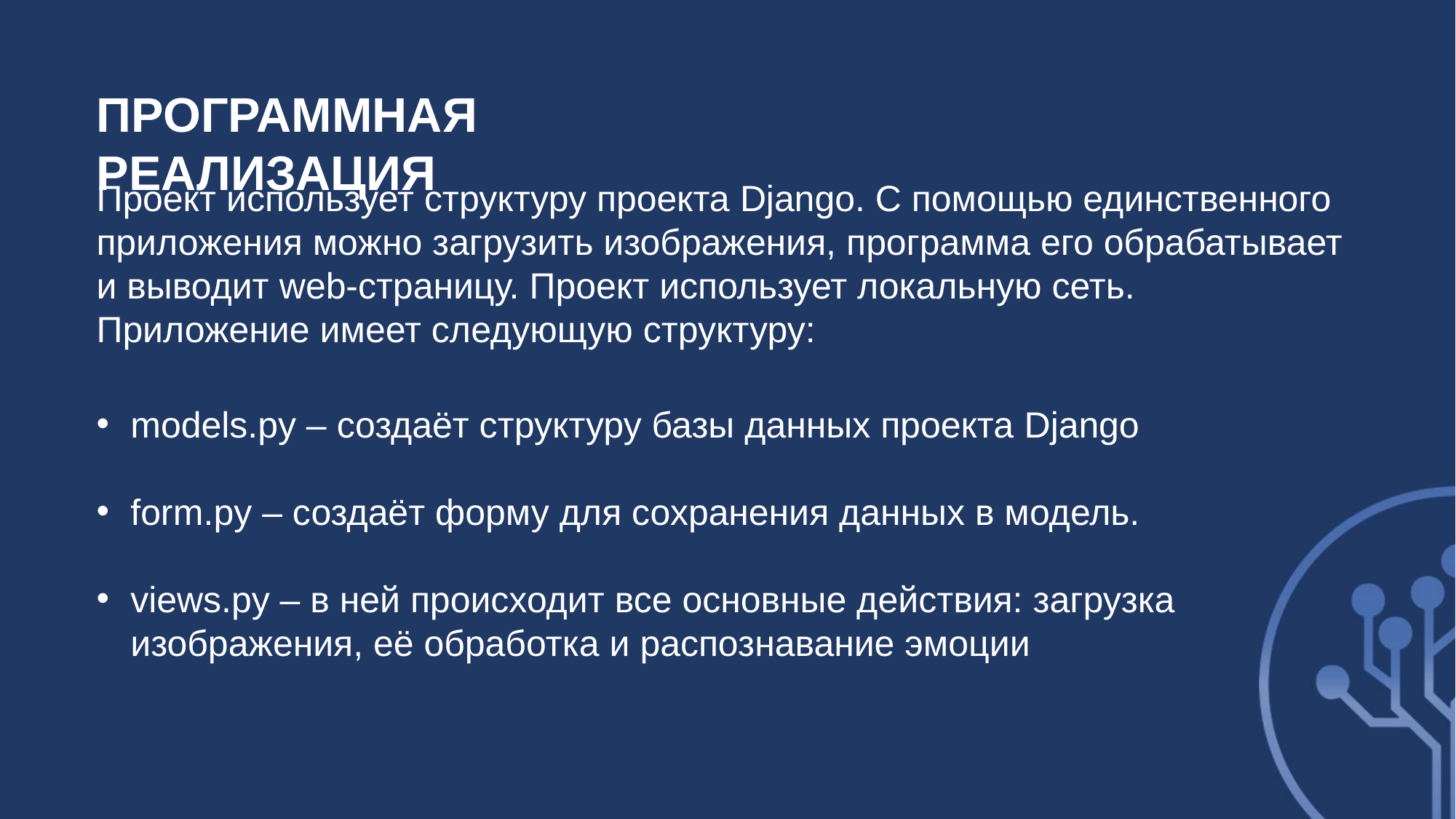

ПРОГРАММНАЯ РЕАЛИЗАЦИЯ
Проект использует структуру проекта Django. С помощью единственного приложения можно загрузить изображения, программа его обрабатывает и выводит web-страницу. Проект использует локальную сеть. Приложение имеет следующую структуру:
models.py – создаёт структуру базы данных проекта Django

form.py – создаёт форму для сохранения данных в модель.

views.py – в ней происходит все основные действия: загрузка изображения, её обработка и распознавание эмоции